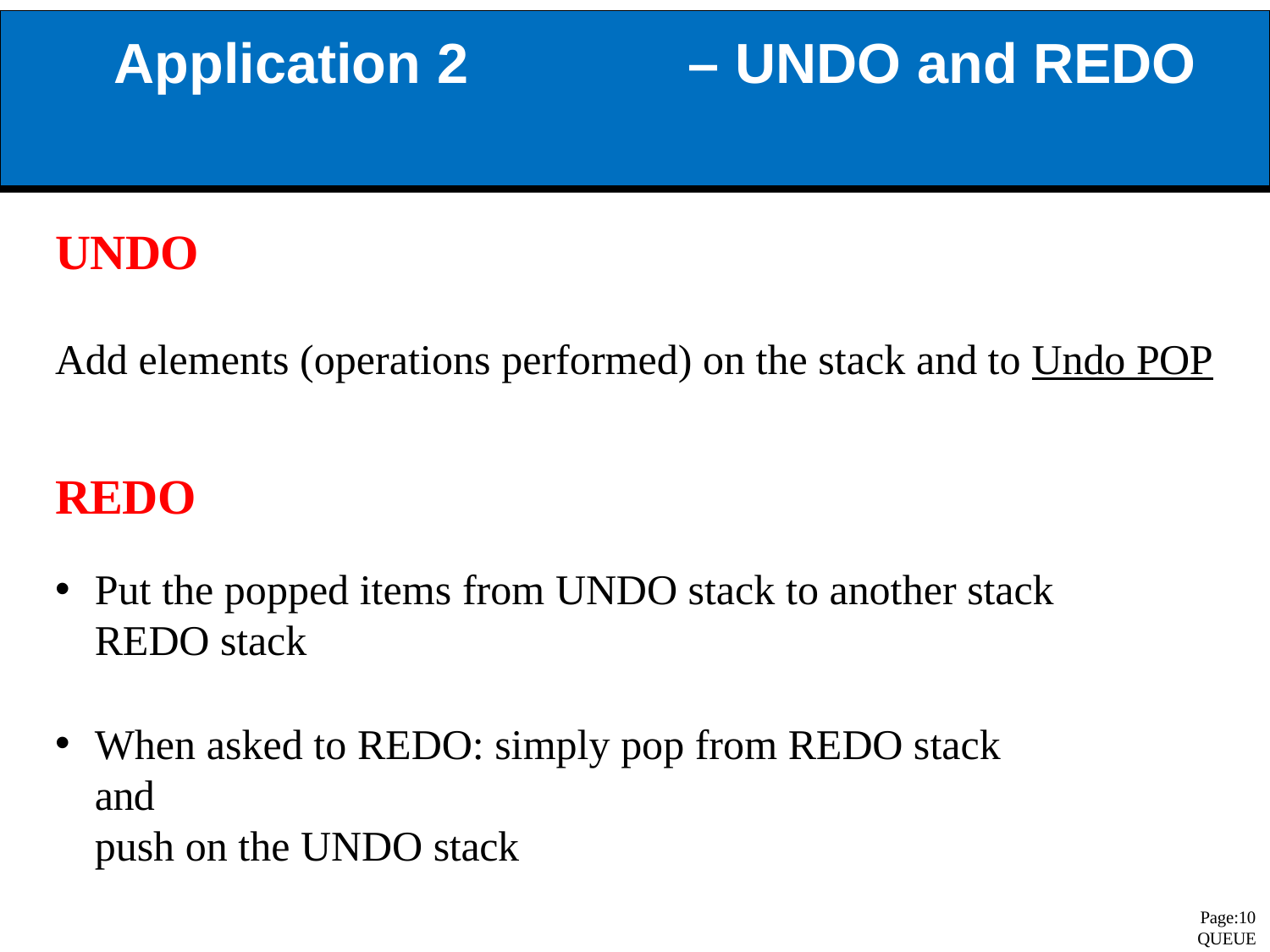

# Application 2	– UNDO and REDO

UNDO

Add elements (operations performed) on the stack and to Undo POP

REDO
Put the popped items from UNDO stack to another stack REDO stack

When asked to REDO: simply pop from REDO stack and
push on the UNDO stack
Page:10 QUEUE